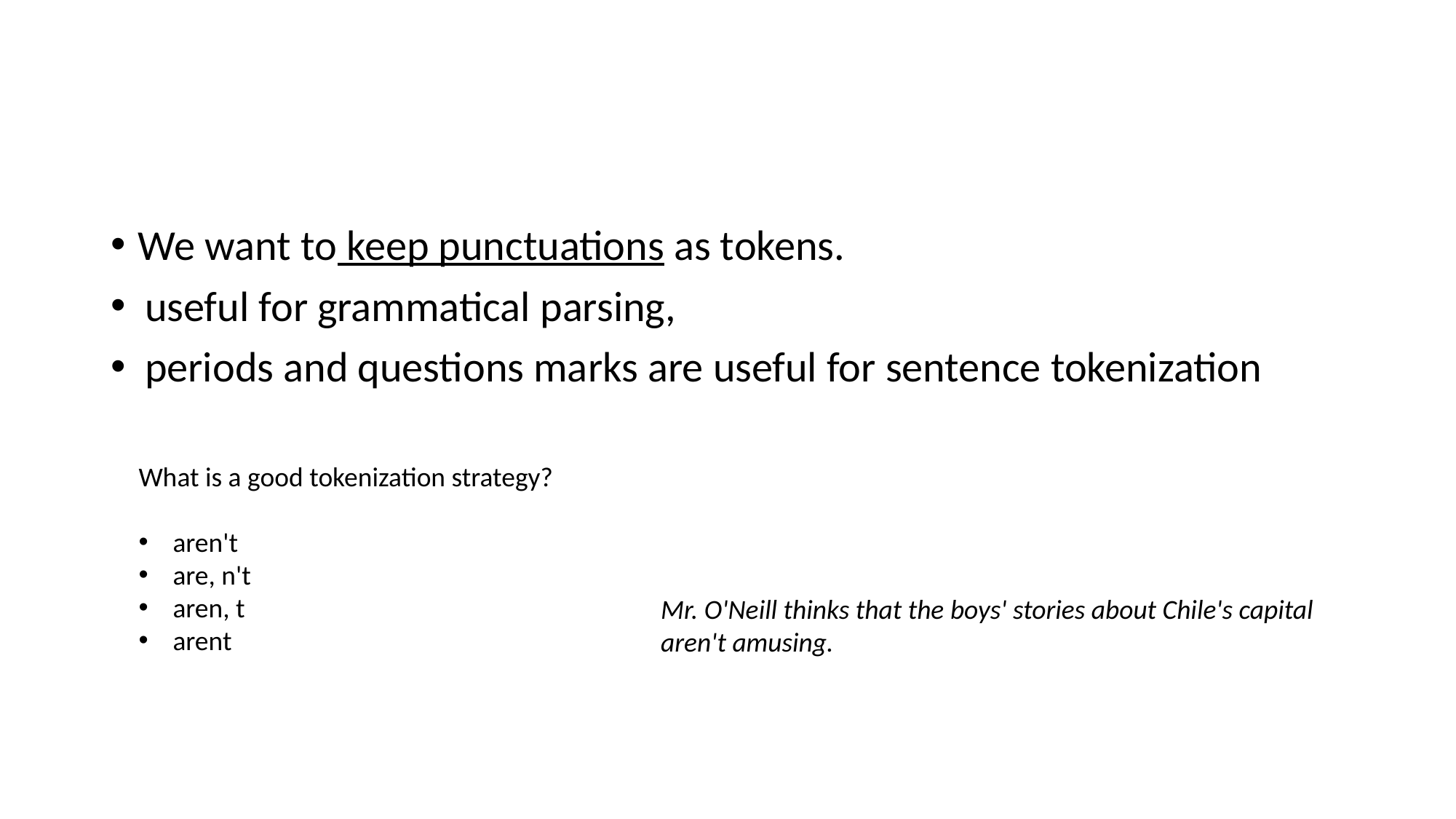

#
We want to keep punctuations as tokens.
useful for grammatical parsing,
periods and questions marks are useful for sentence tokenization

What is a good tokenization strategy?

aren't
are, n't
aren, t
arent

Mr. O'Neill thinks that the boys' stories about Chile's capital aren't amusing.